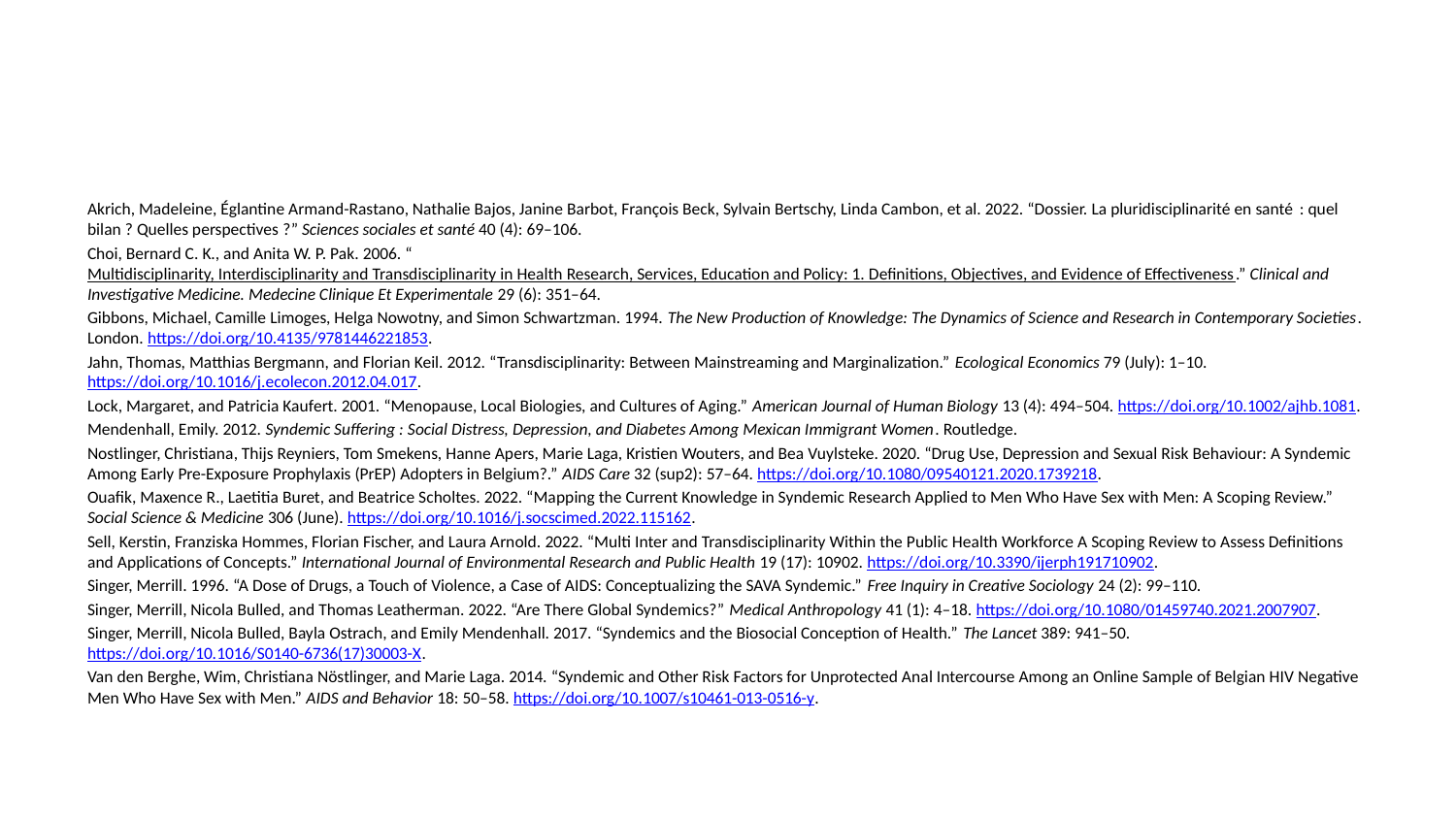

Akrich, Madeleine, Églantine Armand-Rastano, Nathalie Bajos, Janine Barbot, François Beck, Sylvain Bertschy, Linda Cambon, et al. 2022. “Dossier. La pluridisciplinarité en santé : quel bilan ? Quelles perspectives ?” Sciences sociales et santé 40 (4): 69–106.
Choi, Bernard C. K., and Anita W. P. Pak. 2006. “Multidisciplinarity, Interdisciplinarity and Transdisciplinarity in Health Research, Services, Education and Policy: 1. Definitions, Objectives, and Evidence of Effectiveness.” Clinical and Investigative Medicine. Medecine Clinique Et Experimentale 29 (6): 351–64.
Gibbons, Michael, Camille Limoges, Helga Nowotny, and Simon Schwartzman. 1994. The New Production of Knowledge: The Dynamics of Science and Research in Contemporary Societies. London. https://doi.org/10.4135/9781446221853.
Jahn, Thomas, Matthias Bergmann, and Florian Keil. 2012. “Transdisciplinarity: Between Mainstreaming and Marginalization.” Ecological Economics 79 (July): 1–10. https://doi.org/10.1016/j.ecolecon.2012.04.017.
Lock, Margaret, and Patricia Kaufert. 2001. “Menopause, Local Biologies, and Cultures of Aging.” American Journal of Human Biology 13 (4): 494–504. https://doi.org/10.1002/ajhb.1081.
Mendenhall, Emily. 2012. Syndemic Suffering : Social Distress, Depression, and Diabetes Among Mexican Immigrant Women. Routledge.
Nostlinger, Christiana, Thijs Reyniers, Tom Smekens, Hanne Apers, Marie Laga, Kristien Wouters, and Bea Vuylsteke. 2020. “Drug Use, Depression and Sexual Risk Behaviour: A Syndemic Among Early Pre-Exposure Prophylaxis (PrEP) Adopters in Belgium?.” AIDS Care 32 (sup2): 57–64. https://doi.org/10.1080/09540121.2020.1739218.
Ouafik, Maxence R., Laetitia Buret, and Beatrice Scholtes. 2022. “Mapping the Current Knowledge in Syndemic Research Applied to Men Who Have Sex with Men: A Scoping Review.” Social Science & Medicine 306 (June). https://doi.org/10.1016/j.socscimed.2022.115162.
Sell, Kerstin, Franziska Hommes, Florian Fischer, and Laura Arnold. 2022. “Multi Inter and Transdisciplinarity Within the Public Health Workforce A Scoping Review to Assess Definitions and Applications of Concepts.” International Journal of Environmental Research and Public Health 19 (17): 10902. https://doi.org/10.3390/ijerph191710902.
Singer, Merrill. 1996. “A Dose of Drugs, a Touch of Violence, a Case of AIDS: Conceptualizing the SAVA Syndemic.” Free Inquiry in Creative Sociology 24 (2): 99–110.
Singer, Merrill, Nicola Bulled, and Thomas Leatherman. 2022. “Are There Global Syndemics?” Medical Anthropology 41 (1): 4–18. https://doi.org/10.1080/01459740.2021.2007907.
Singer, Merrill, Nicola Bulled, Bayla Ostrach, and Emily Mendenhall. 2017. “Syndemics and the Biosocial Conception of Health.” The Lancet 389: 941–50. https://doi.org/10.1016/S0140-6736(17)30003-X.
Van den Berghe, Wim, Christiana Nöstlinger, and Marie Laga. 2014. “Syndemic and Other Risk Factors for Unprotected Anal Intercourse Among an Online Sample of Belgian HIV Negative Men Who Have Sex with Men.” AIDS and Behavior 18: 50–58. https://doi.org/10.1007/s10461-013-0516-y.